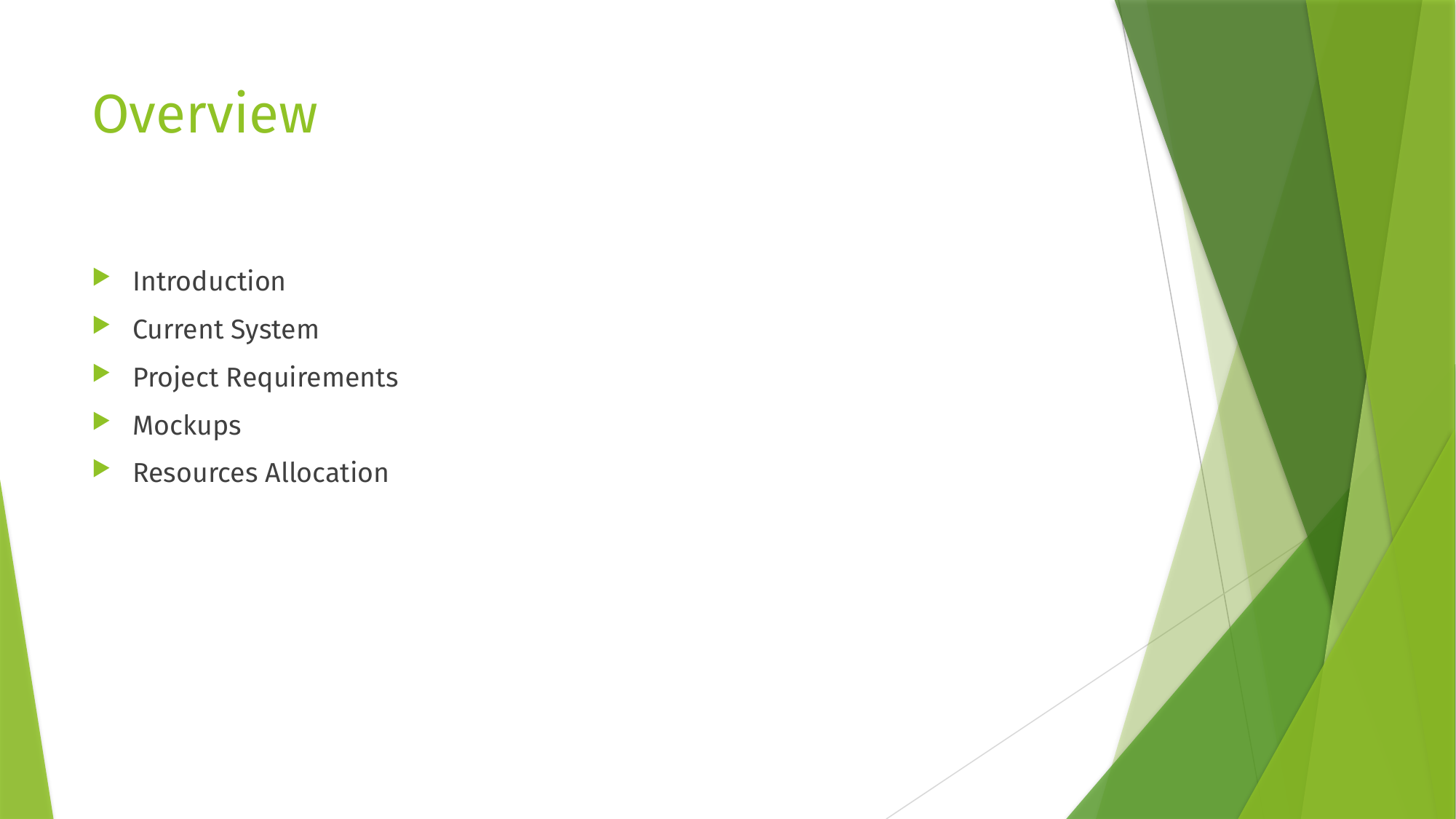

# Overview
Introduction
Current System
Project Requirements
Mockups
Resources Allocation